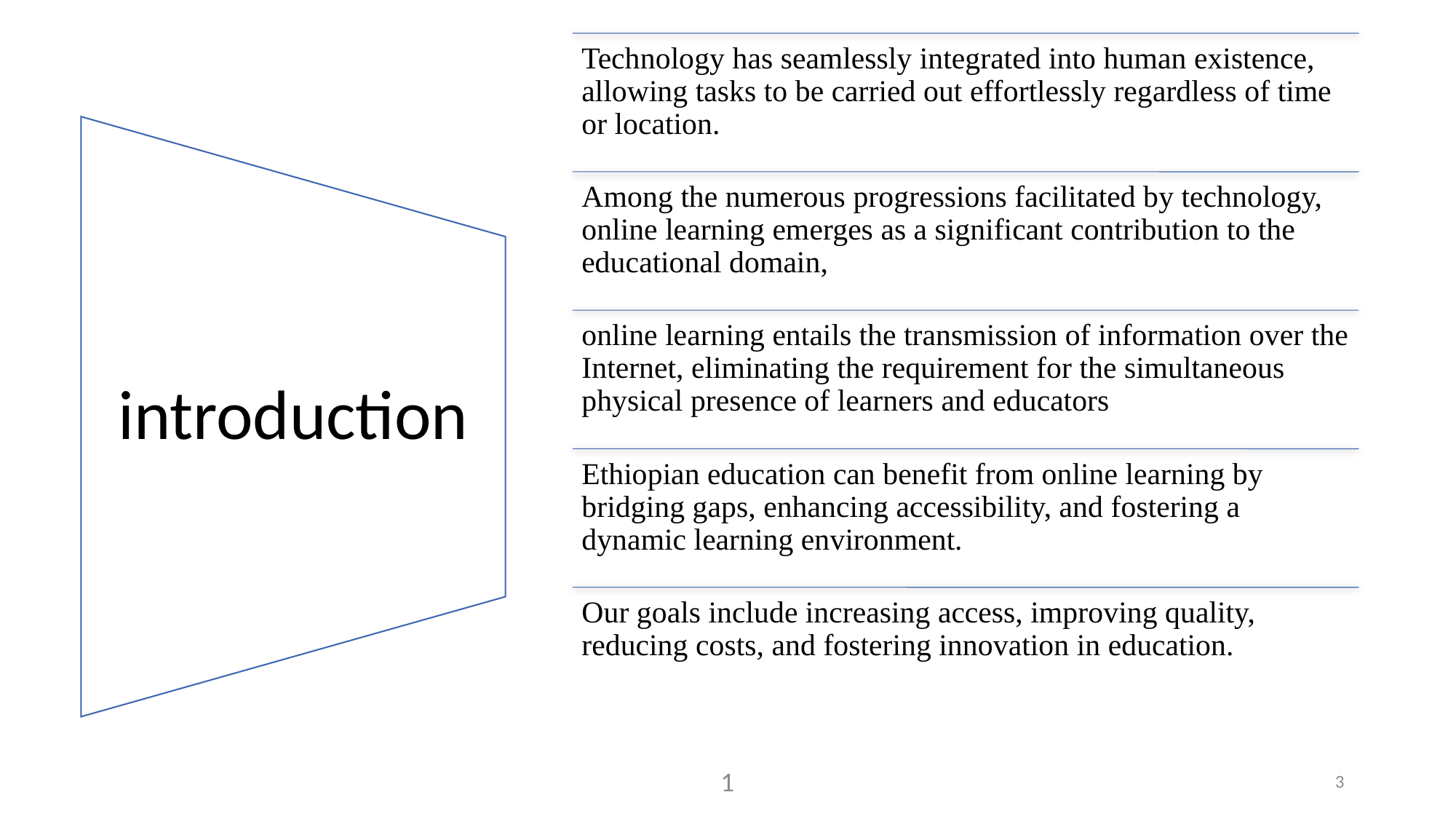

Technology has seamlessly integrated into human existence, allowing tasks to be carried out effortlessly regardless of time or location.
Among the numerous progressions facilitated by technology, online learning emerges as a significant contribution to the educational domain,
online learning entails the transmission of information over the Internet, eliminating the requirement for the simultaneous physical presence of learners and educators
Ethiopian education can benefit from online learning by bridging gaps, enhancing accessibility, and fostering a dynamic learning environment.

Our goals include increasing access, improving quality, reducing costs, and fostering innovation in education.
introduction
1
3